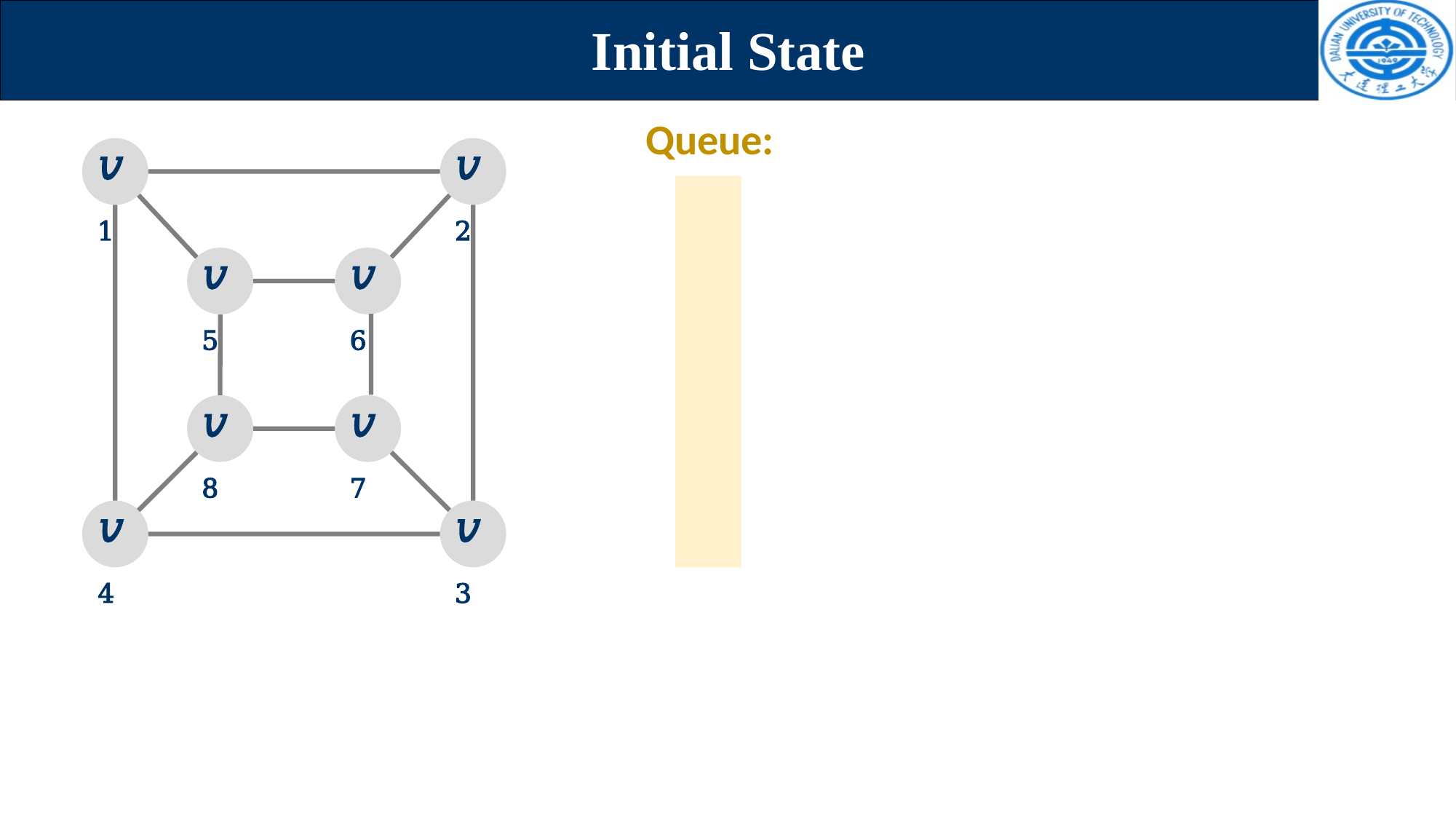

# Initial State
Queue:
𝑣2
𝑣1

𝑣5
𝑣6

𝑣8
𝑣7
𝑣4
𝑣3